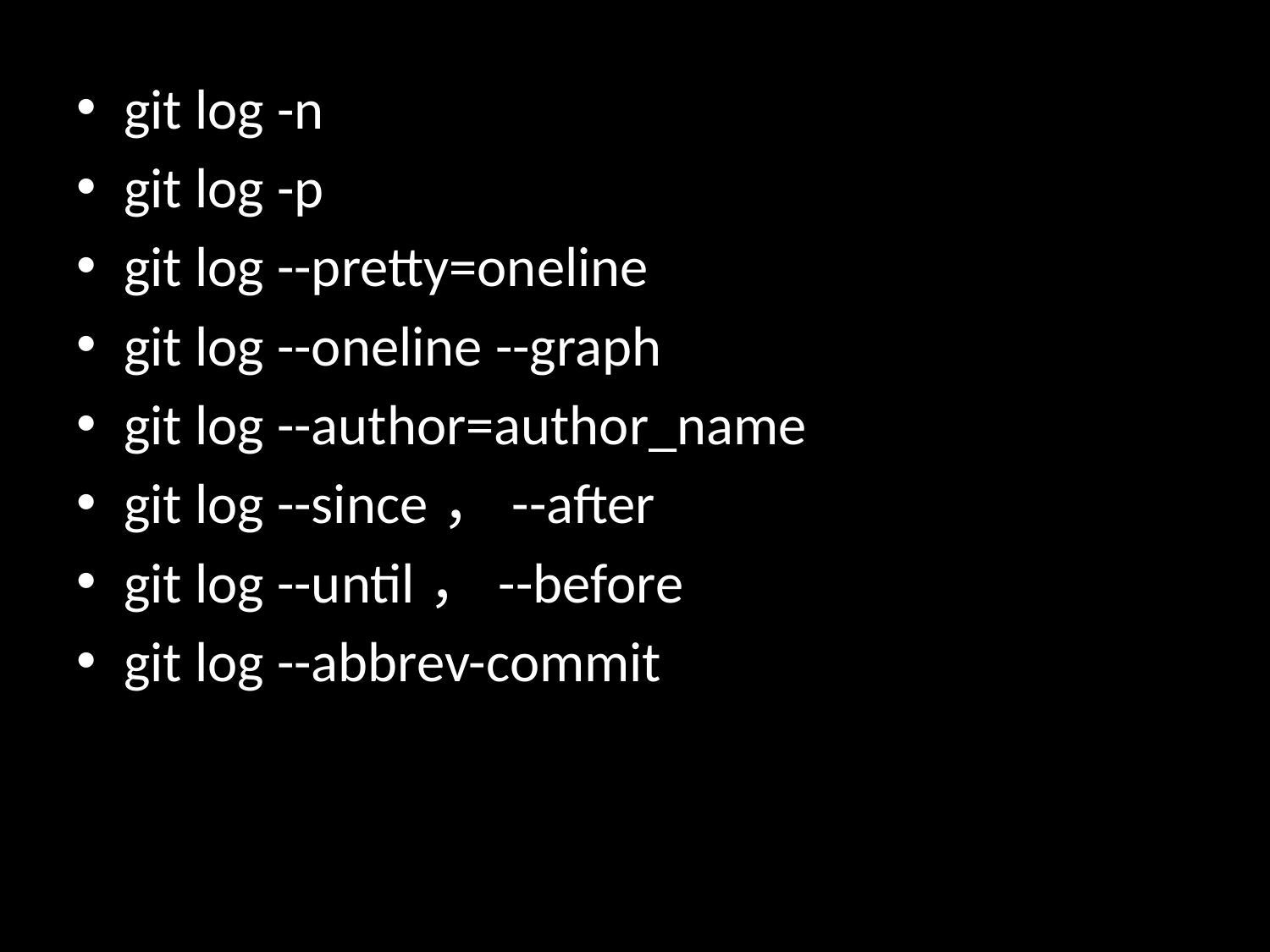

git log -n
git log -p
git log --pretty=oneline
git log --oneline --graph
git log --author=author_name
git log --since，--after
git log --until，--before
git log --abbrev-commit